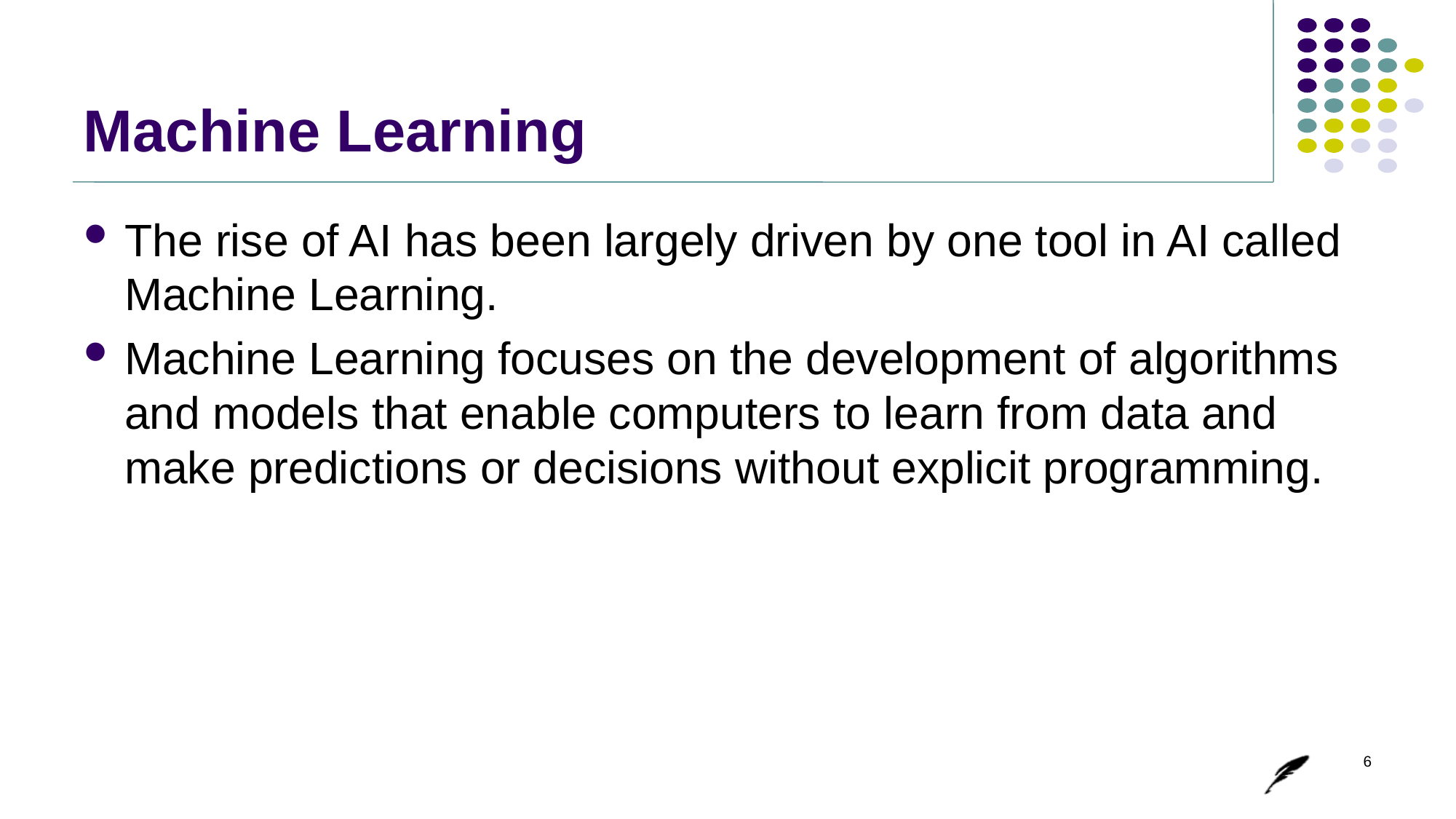

# Machine Learning
The rise of AI has been largely driven by one tool in AI called Machine Learning.
Machine Learning focuses on the development of algorithms and models that enable computers to learn from data and make predictions or decisions without explicit programming.
6